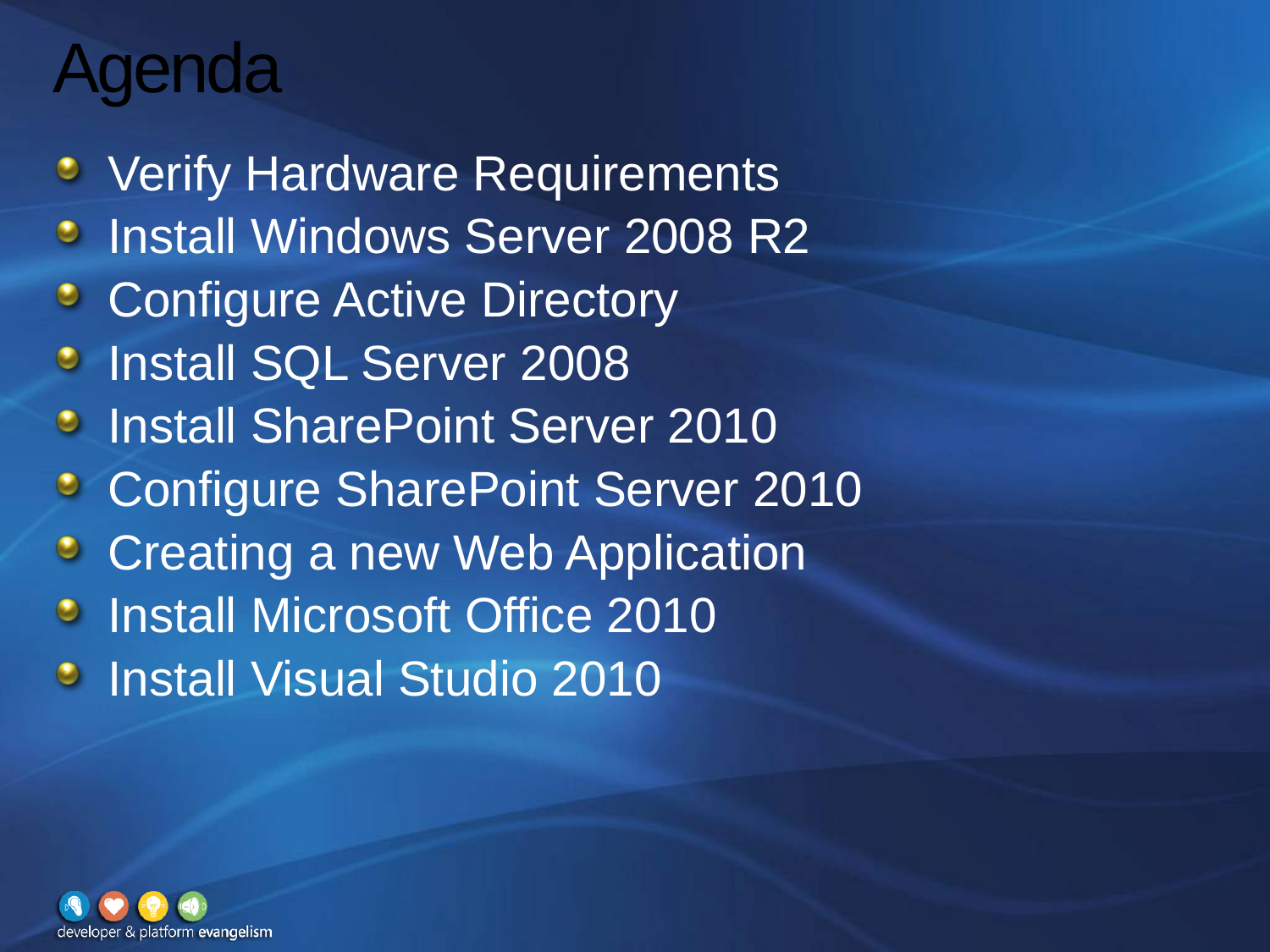

# Agenda
Verify Hardware Requirements
Install Windows Server 2008 R2
Configure Active Directory
Install SQL Server 2008
Install SharePoint Server 2010
Configure SharePoint Server 2010
Creating a new Web Application
Install Microsoft Office 2010
Install Visual Studio 2010